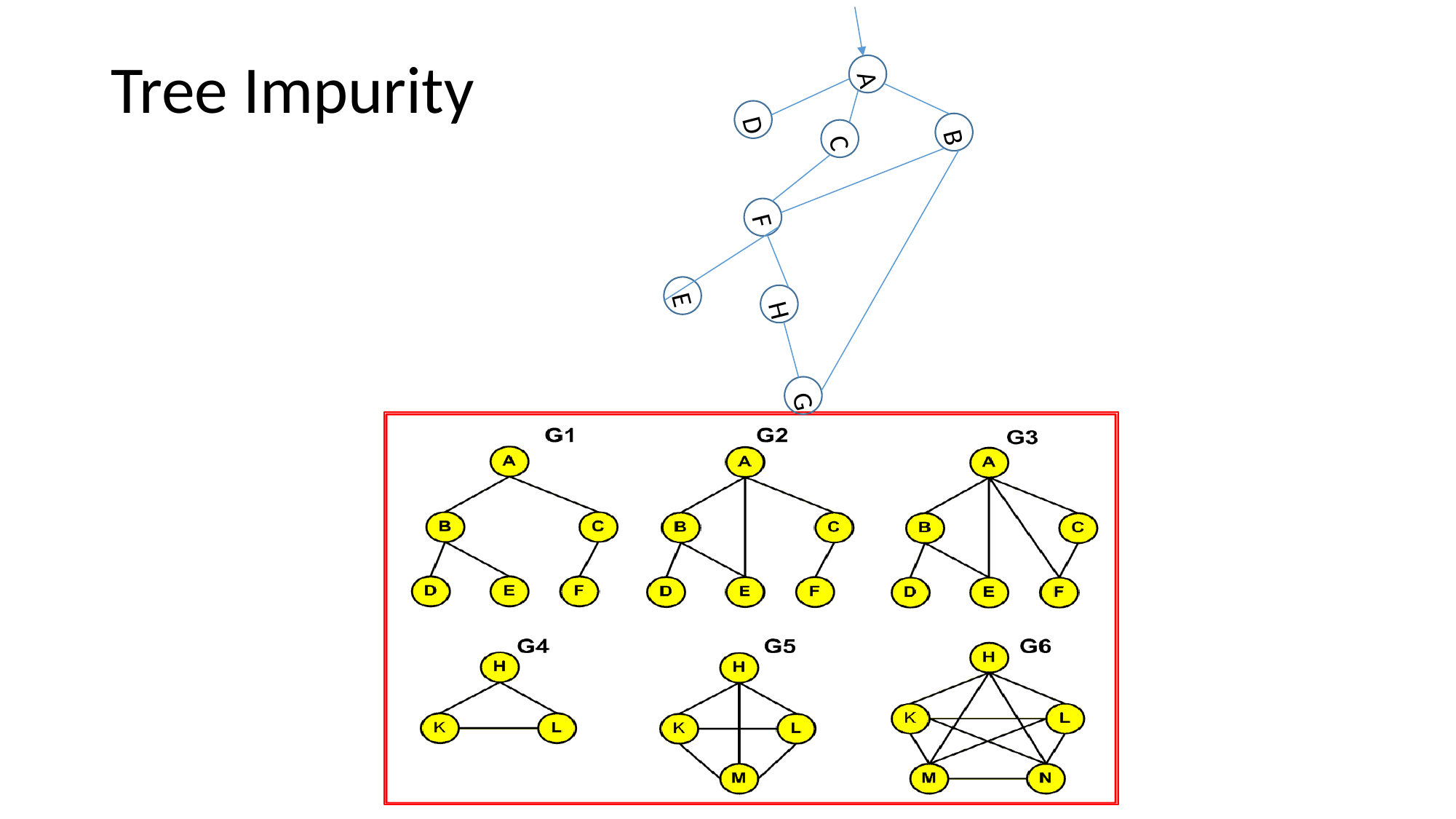

# Tree Impurity
B
A
C
D
F
G
H
E